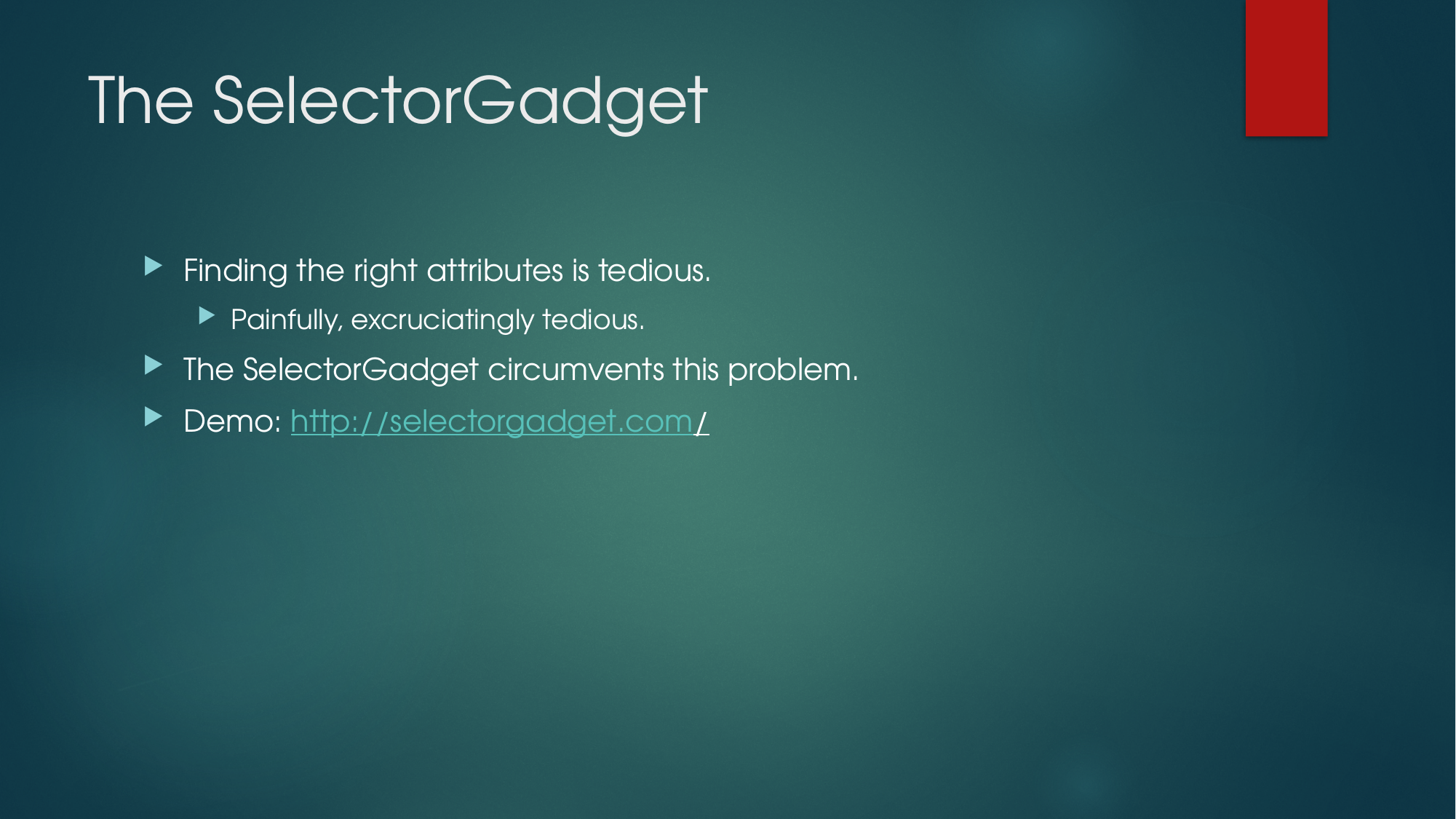

# The SelectorGadget
Finding the right attributes is tedious.
Painfully, excruciatingly tedious.
The SelectorGadget circumvents this problem.
Demo: http://selectorgadget.com/